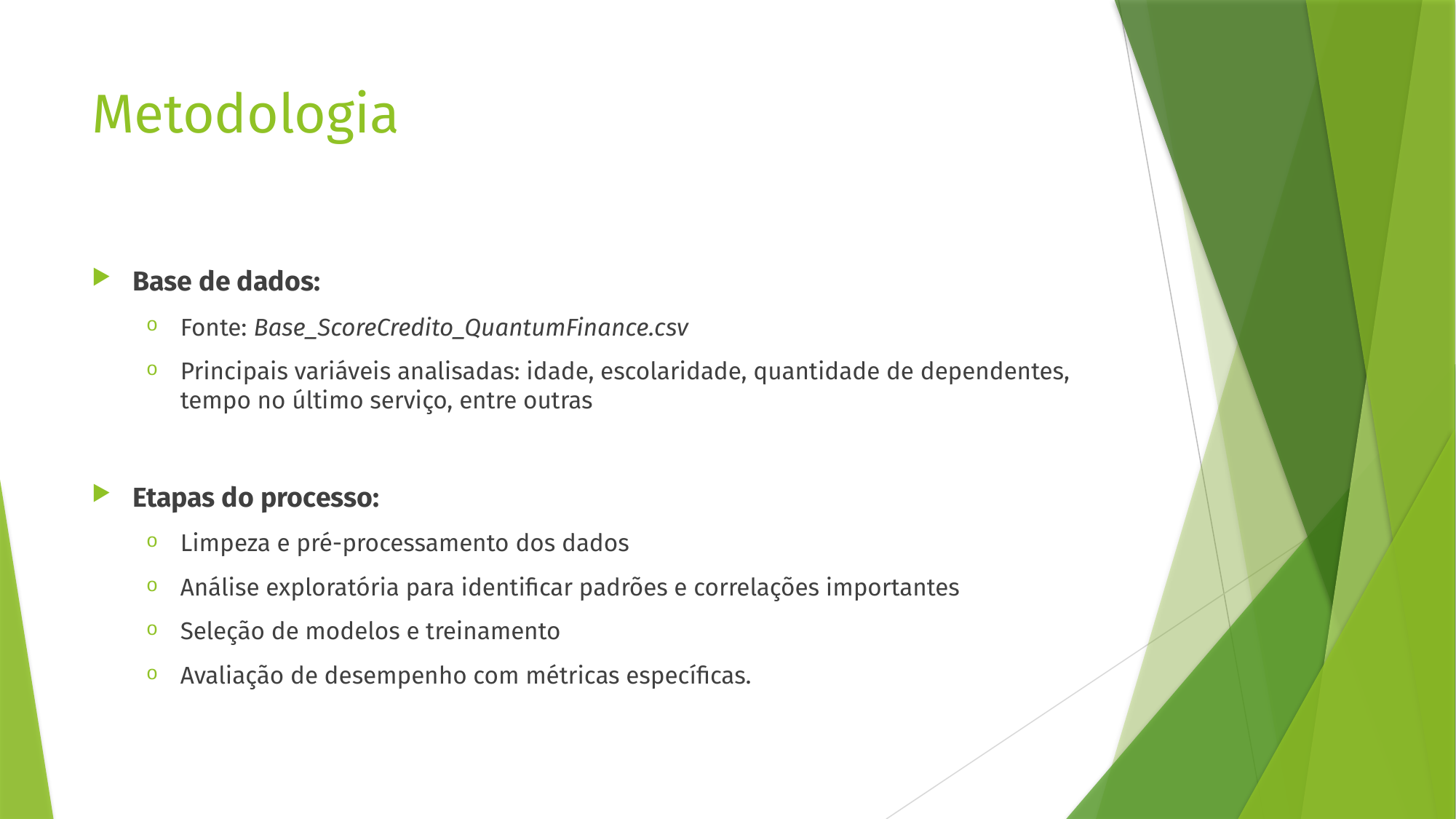

# Metodologia
Base de dados:
Fonte: Base_ScoreCredito_QuantumFinance.csv
Principais variáveis analisadas: idade, escolaridade, quantidade de dependentes, tempo no último serviço, entre outras

Etapas do processo:
Limpeza e pré-processamento dos dados
Análise exploratória para identificar padrões e correlações importantes
Seleção de modelos e treinamento
Avaliação de desempenho com métricas específicas.